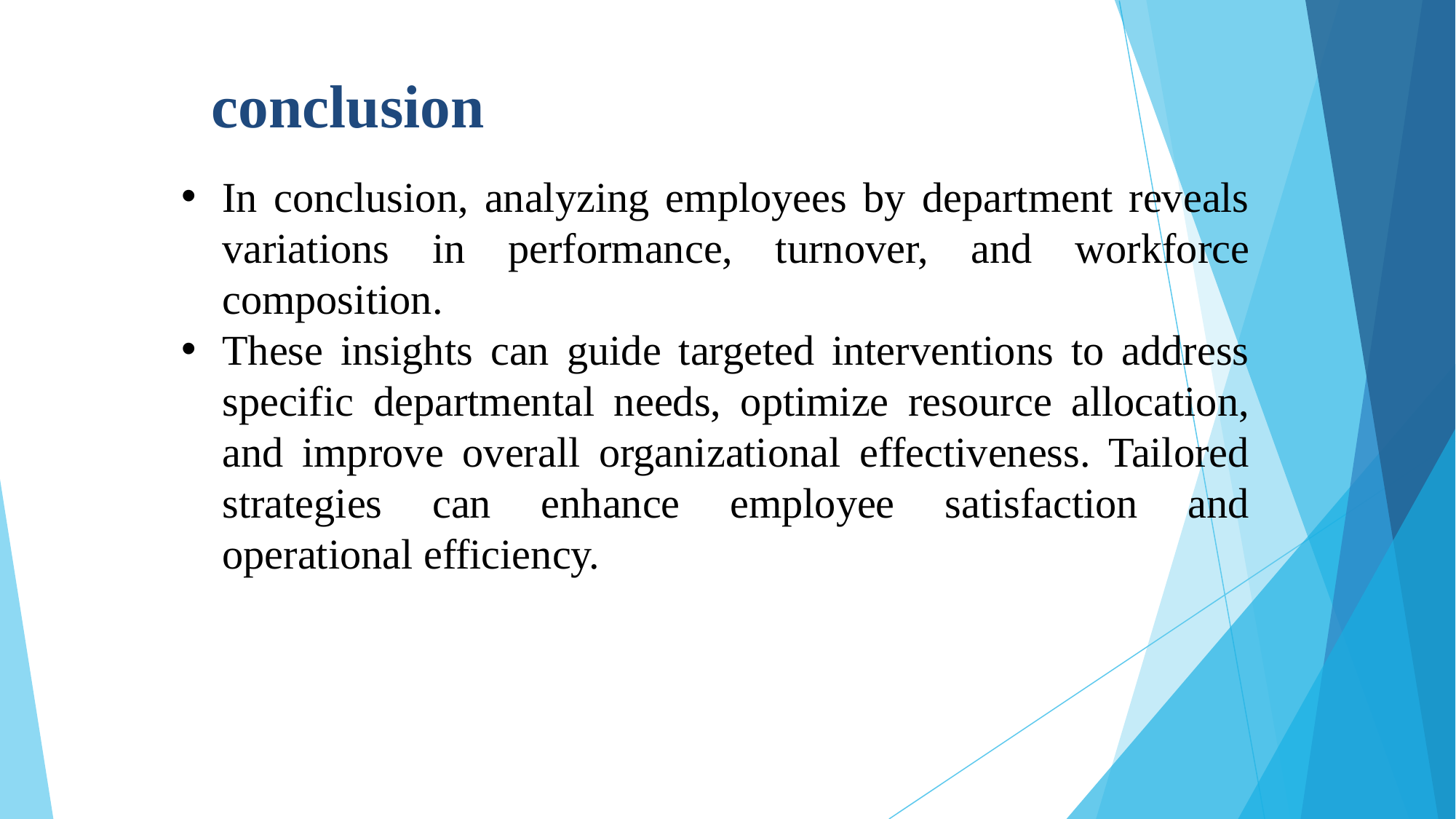

# conclusion
In conclusion, analyzing employees by department reveals variations in performance, turnover, and workforce composition.
These insights can guide targeted interventions to address specific departmental needs, optimize resource allocation, and improve overall organizational effectiveness. Tailored strategies can enhance employee satisfaction and operational efficiency.